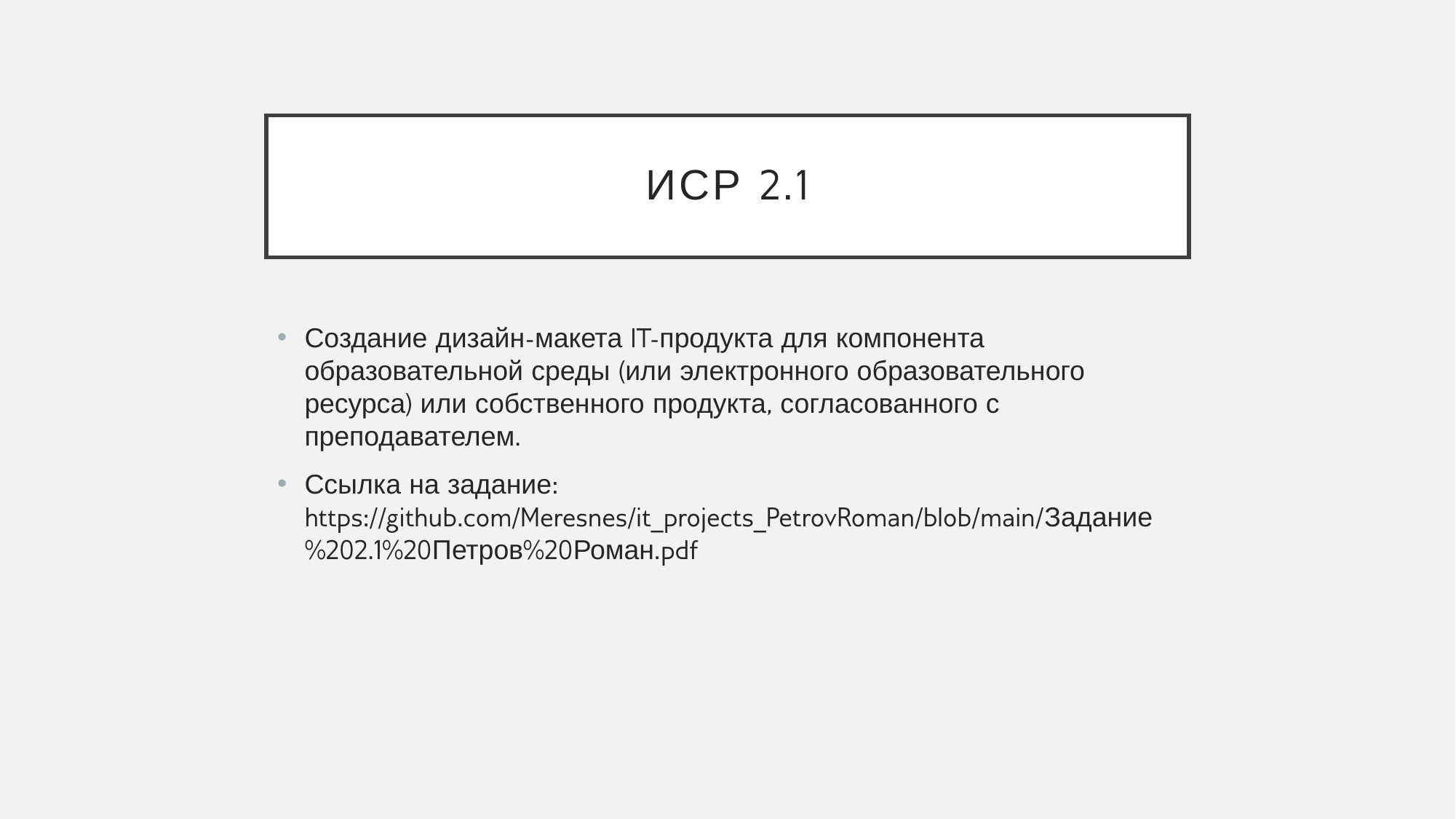

# ИСР 2.1
Создание дизайн-макета IT-продукта для компонента образовательной среды (или электронного образовательного ресурса) или собственного продукта, согласованного с преподавателем.
Ссылка на задание: https://github.com/Meresnes/it_projects_PetrovRoman/blob/main/Задание%202.1%20Петров%20Роман.pdf